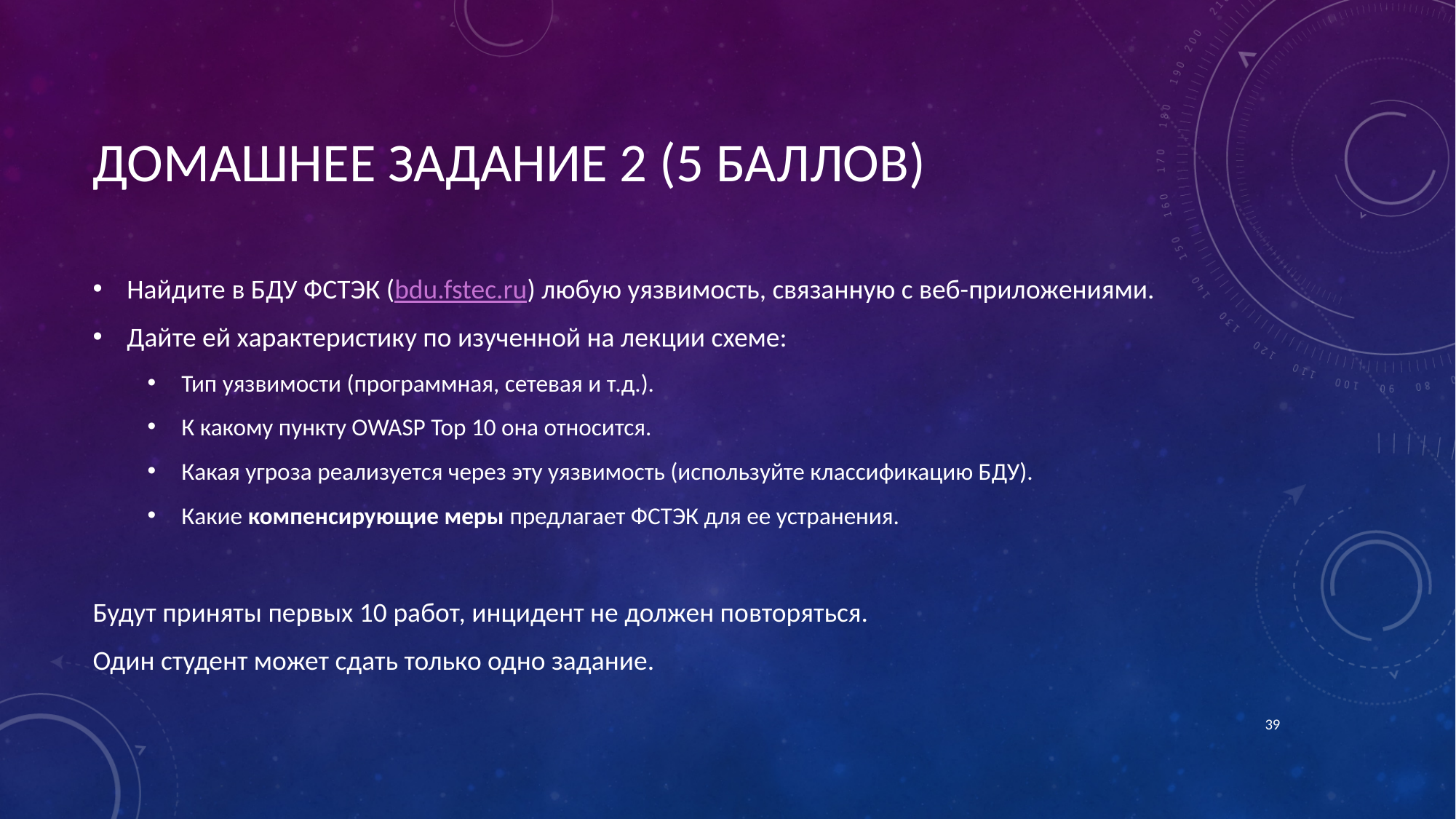

# Домашнее задание 2 (5 баллов)
Найдите в БДУ ФСТЭК (bdu.fstec.ru) любую уязвимость, связанную с веб-приложениями.
Дайте ей характеристику по изученной на лекции схеме:
Тип уязвимости (программная, сетевая и т.д.).
К какому пункту OWASP Top 10 она относится.
Какая угроза реализуется через эту уязвимость (используйте классификацию БДУ).
Какие компенсирующие меры предлагает ФСТЭК для ее устранения.

Будут приняты первых 10 работ, инцидент не должен повторяться.
Один студент может сдать только одно задание.
39